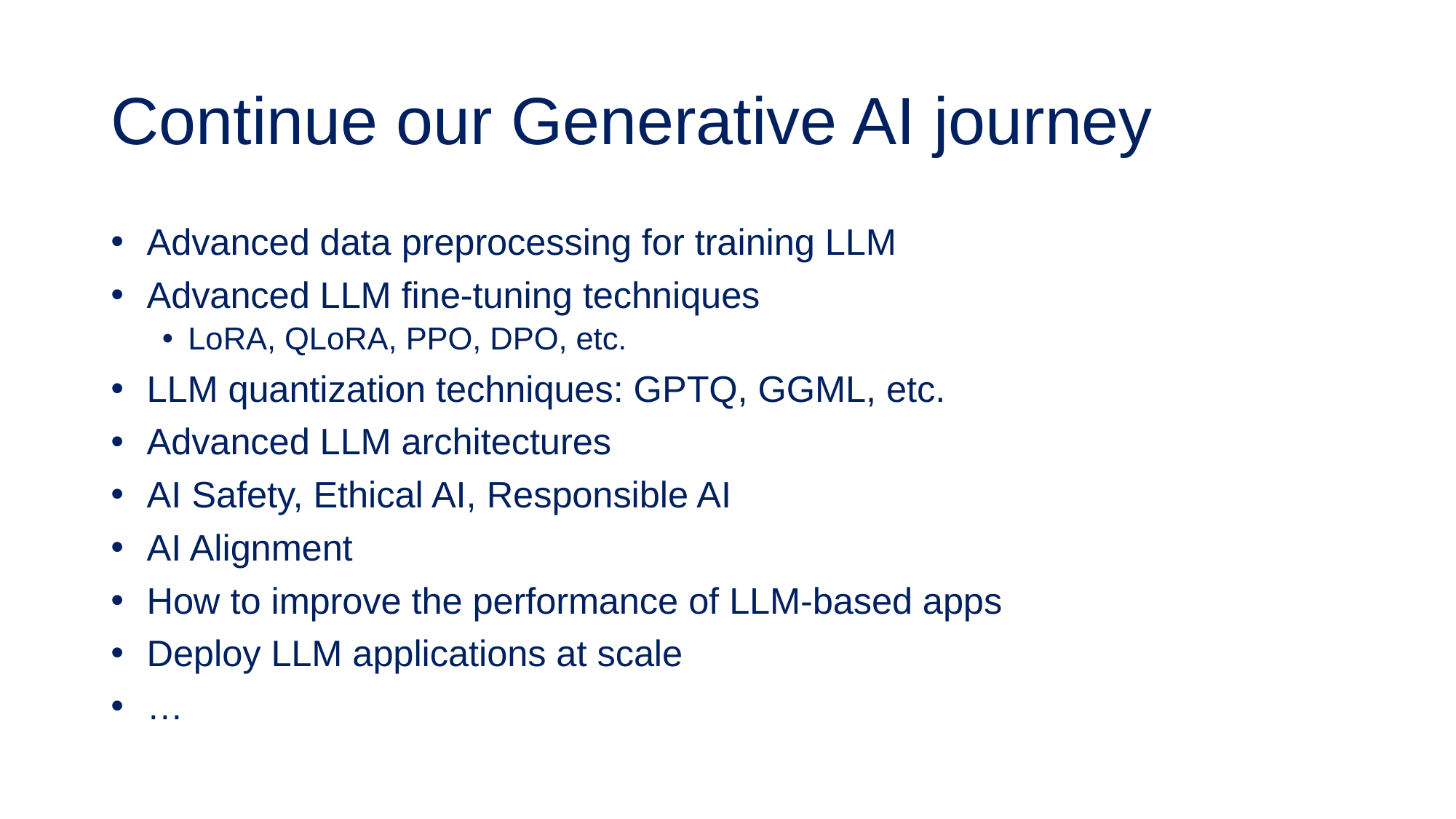

# Continue our Generative AI journey
 Advanced data preprocessing for training LLM
 Advanced LLM fine-tuning techniques
LoRA, QLoRA, PPO, DPO, etc.
 LLM quantization techniques: GPTQ, GGML, etc.
 Advanced LLM architectures
 AI Safety, Ethical AI, Responsible AI
 AI Alignment
 How to improve the performance of LLM-based apps
 Deploy LLM applications at scale
 …